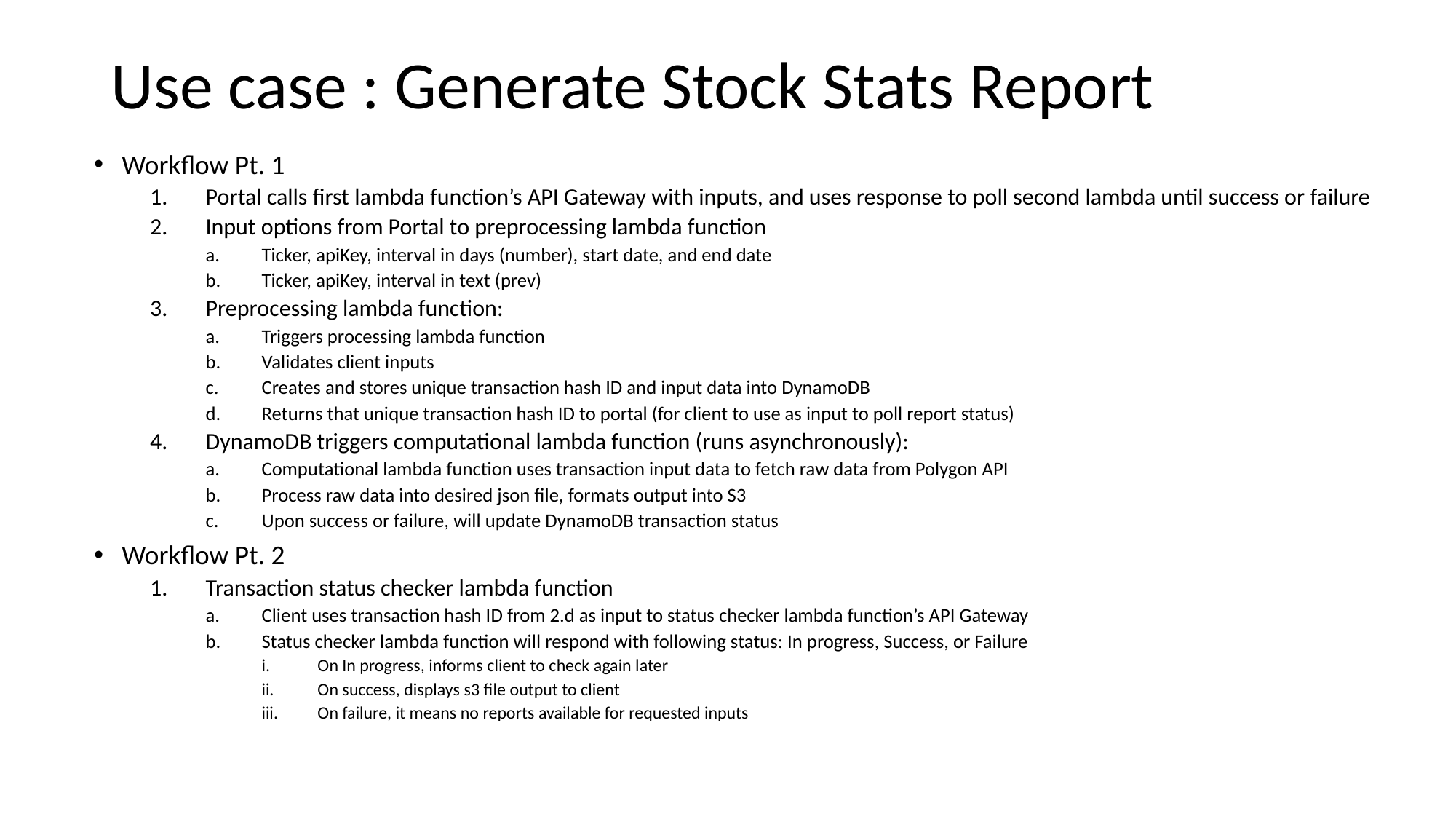

# Use case : Generate Stock Stats Report
Workflow Pt. 1
Portal calls first lambda function’s API Gateway with inputs, and uses response to poll second lambda until success or failure
Input options from Portal to preprocessing lambda function
Ticker, apiKey, interval in days (number), start date, and end date
Ticker, apiKey, interval in text (prev)
Preprocessing lambda function:
Triggers processing lambda function
Validates client inputs
Creates and stores unique transaction hash ID and input data into DynamoDB
Returns that unique transaction hash ID to portal (for client to use as input to poll report status)
DynamoDB triggers computational lambda function (runs asynchronously):
Computational lambda function uses transaction input data to fetch raw data from Polygon API
Process raw data into desired json file, formats output into S3
Upon success or failure, will update DynamoDB transaction status
Workflow Pt. 2
Transaction status checker lambda function
Client uses transaction hash ID from 2.d as input to status checker lambda function’s API Gateway
Status checker lambda function will respond with following status: In progress, Success, or Failure
On In progress, informs client to check again later
On success, displays s3 file output to client
On failure, it means no reports available for requested inputs